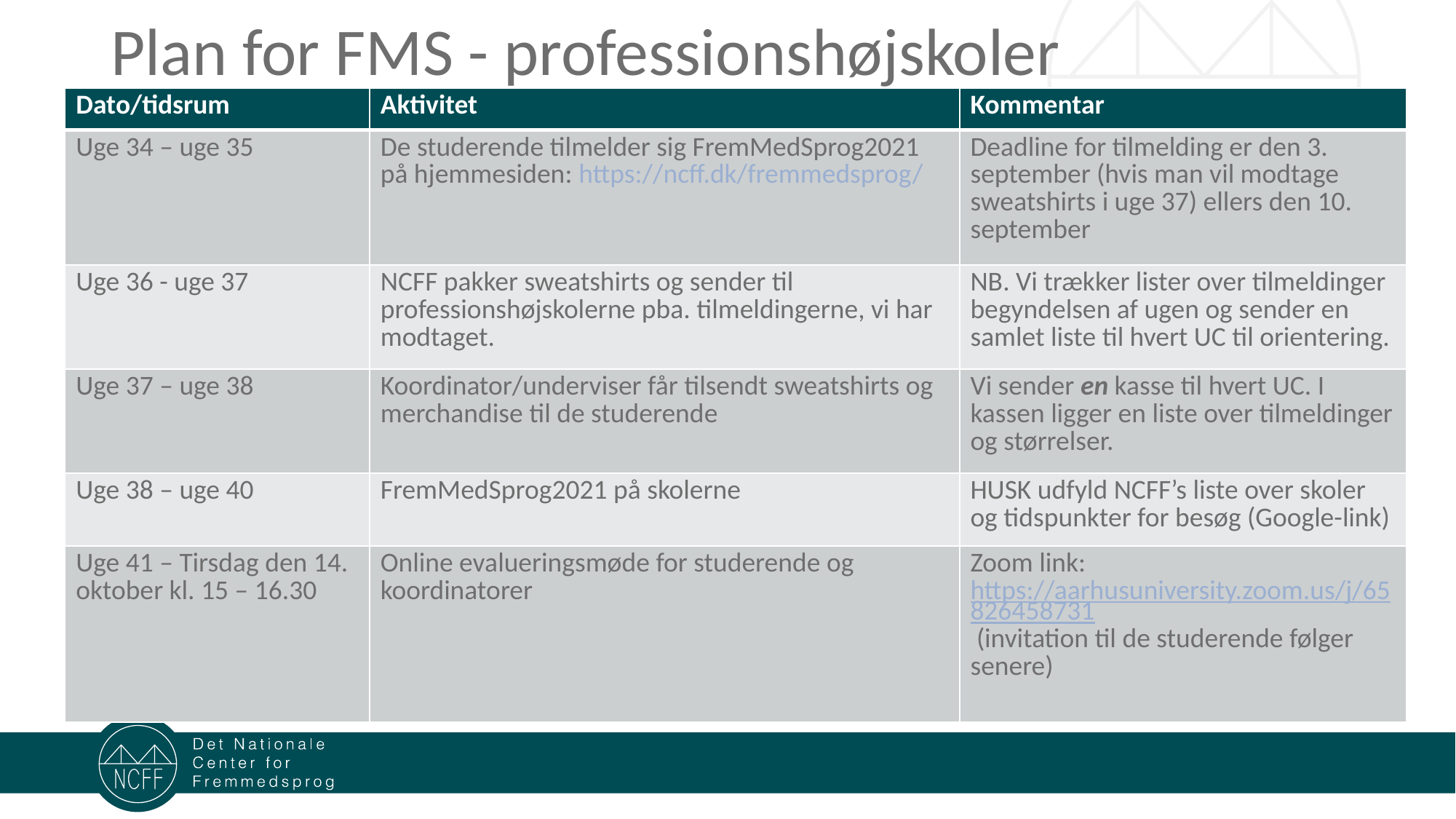

# Plan for FMS - professionshøjskoler
| Dato/tidsrum | Aktivitet | Kommentar |
| --- | --- | --- |
| Uge 34 – uge 35 | De studerende tilmelder sig FremMedSprog2021 på hjemmesiden: https://ncff.dk/fremmedsprog/ | Deadline for tilmelding er den 3. september (hvis man vil modtage sweatshirts i uge 37) ellers den 10. september |
| Uge 36 - uge 37 | NCFF pakker sweatshirts og sender til professionshøjskolerne pba. tilmeldingerne, vi har modtaget. | NB. Vi trækker lister over tilmeldinger begyndelsen af ugen og sender en samlet liste til hvert UC til orientering. |
| Uge 37 – uge 38 | Koordinator/underviser får tilsendt sweatshirts og merchandise til de studerende | Vi sender en kasse til hvert UC. I kassen ligger en liste over tilmeldinger og størrelser. |
| Uge 38 – uge 40 | FremMedSprog2021 på skolerne | HUSK udfyld NCFF’s liste over skoler og tidspunkter for besøg (Google-link) |
| Uge 41 – Tirsdag den 14. oktober kl. 15 – 16.30 | Online evalueringsmøde for studerende og koordinatorer | Zoom link: https://aarhusuniversity.zoom.us/j/65826458731 (invitation til de studerende følger senere) |